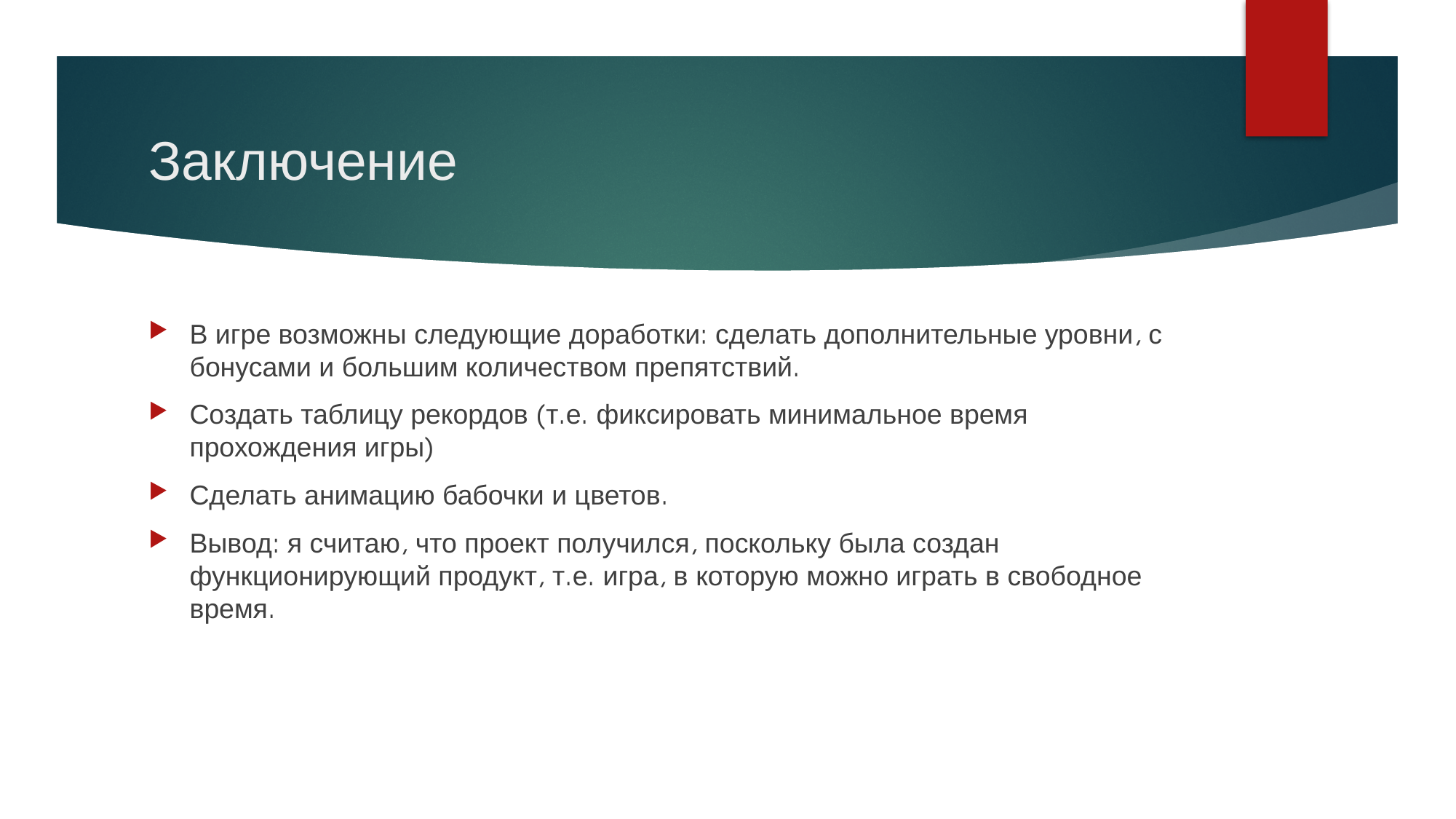

# Заключение
В игре возможны следующие доработки: сделать дополнительные уровни, с бонусами и большим количеством препятствий.
Создать таблицу рекордов (т.е. фиксировать минимальное время прохождения игры)
Сделать анимацию бабочки и цветов.
Вывод: я считаю, что проект получился, поскольку была создан функционирующий продукт, т.е. игра, в которую можно играть в свободное время.